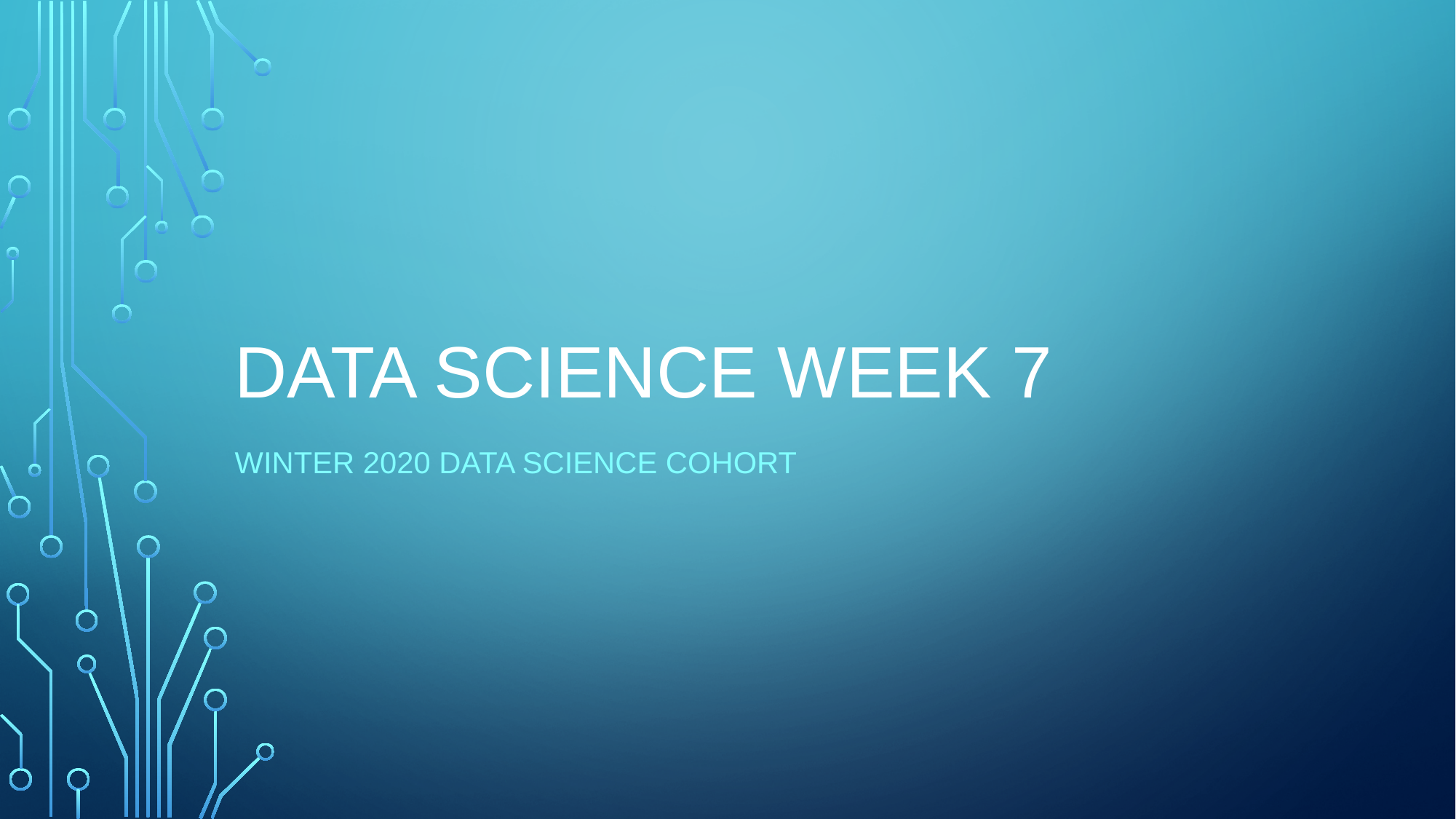

# Data science week 7
Winter 2020 Data Science Cohort